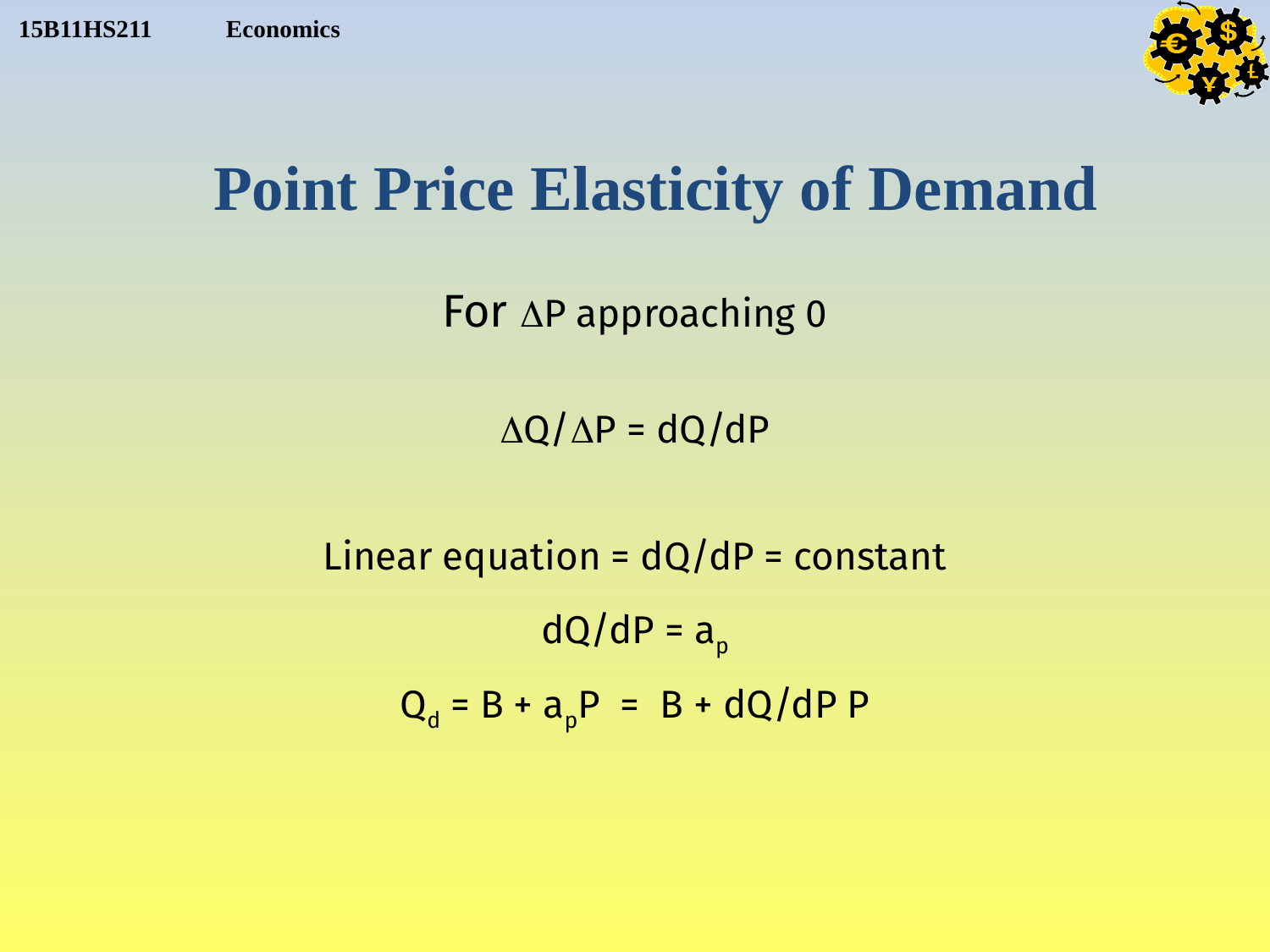

Point Price Elasticity of Demand
For ΔP approaching 0

ΔQ/ΔP = dQ/dP

Linear equation = dQ/dP = constant

dQ/dP = ap

Qd = B + apP  =  B + dQ/dP P